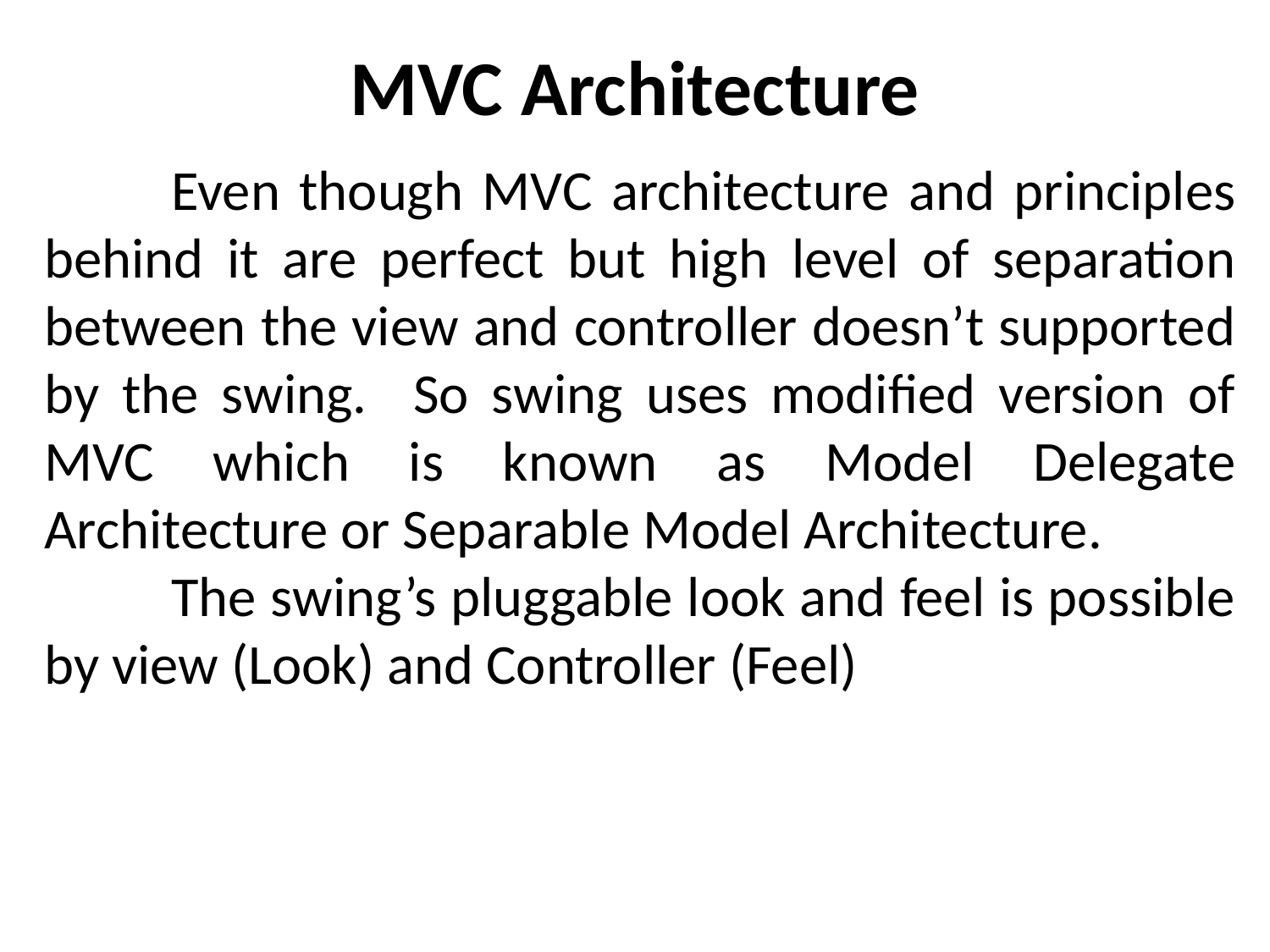

# MVC Architecture
	Even though MVC architecture and principles behind it are perfect but high level of separation between the view and controller doesn’t supported by the swing.  So swing uses modified version of MVC which is known as Model Delegate Architecture or Separable Model Architecture.
	The swing’s pluggable look and feel is possible by view (Look) and Controller (Feel)